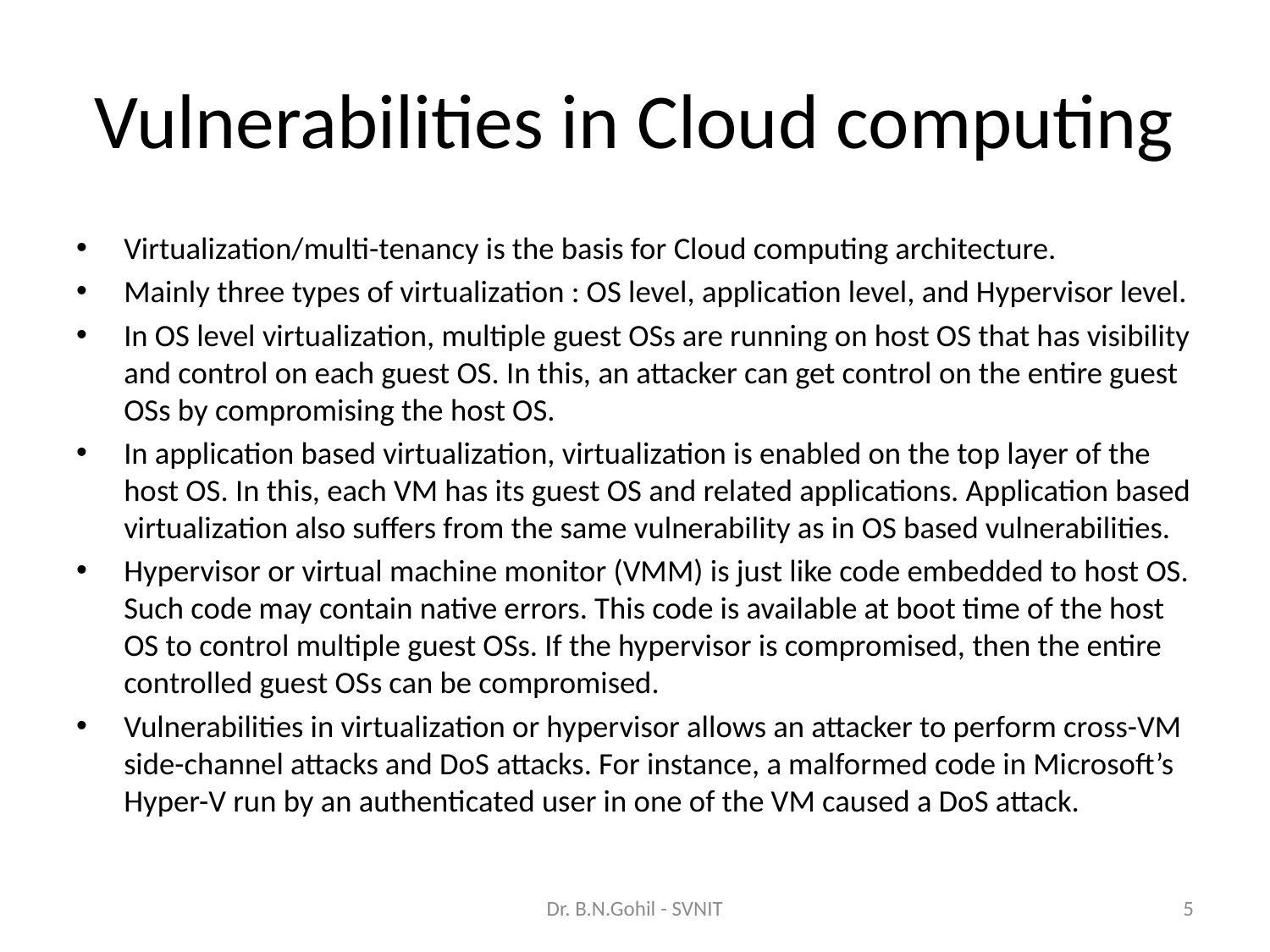

# Vulnerabilities in Cloud computing
Virtualization/multi-tenancy is the basis for Cloud computing architecture.
Mainly three types of virtualization : OS level, application level, and Hypervisor level.
In OS level virtualization, multiple guest OSs are running on host OS that has visibility and control on each guest OS. In this, an attacker can get control on the entire guest OSs by compromising the host OS.
In application based virtualization, virtualization is enabled on the top layer of the host OS. In this, each VM has its guest OS and related applications. Application based virtualization also suffers from the same vulnerability as in OS based vulnerabilities.
Hypervisor or virtual machine monitor (VMM) is just like code embedded to host OS. Such code may contain native errors. This code is available at boot time of the host OS to control multiple guest OSs. If the hypervisor is compromised, then the entire controlled guest OSs can be compromised.
Vulnerabilities in virtualization or hypervisor allows an attacker to perform cross-VM side-channel attacks and DoS attacks. For instance, a malformed code in Microsoft’s Hyper-V run by an authenticated user in one of the VM caused a DoS attack.
Dr. B.N.Gohil - SVNIT
5